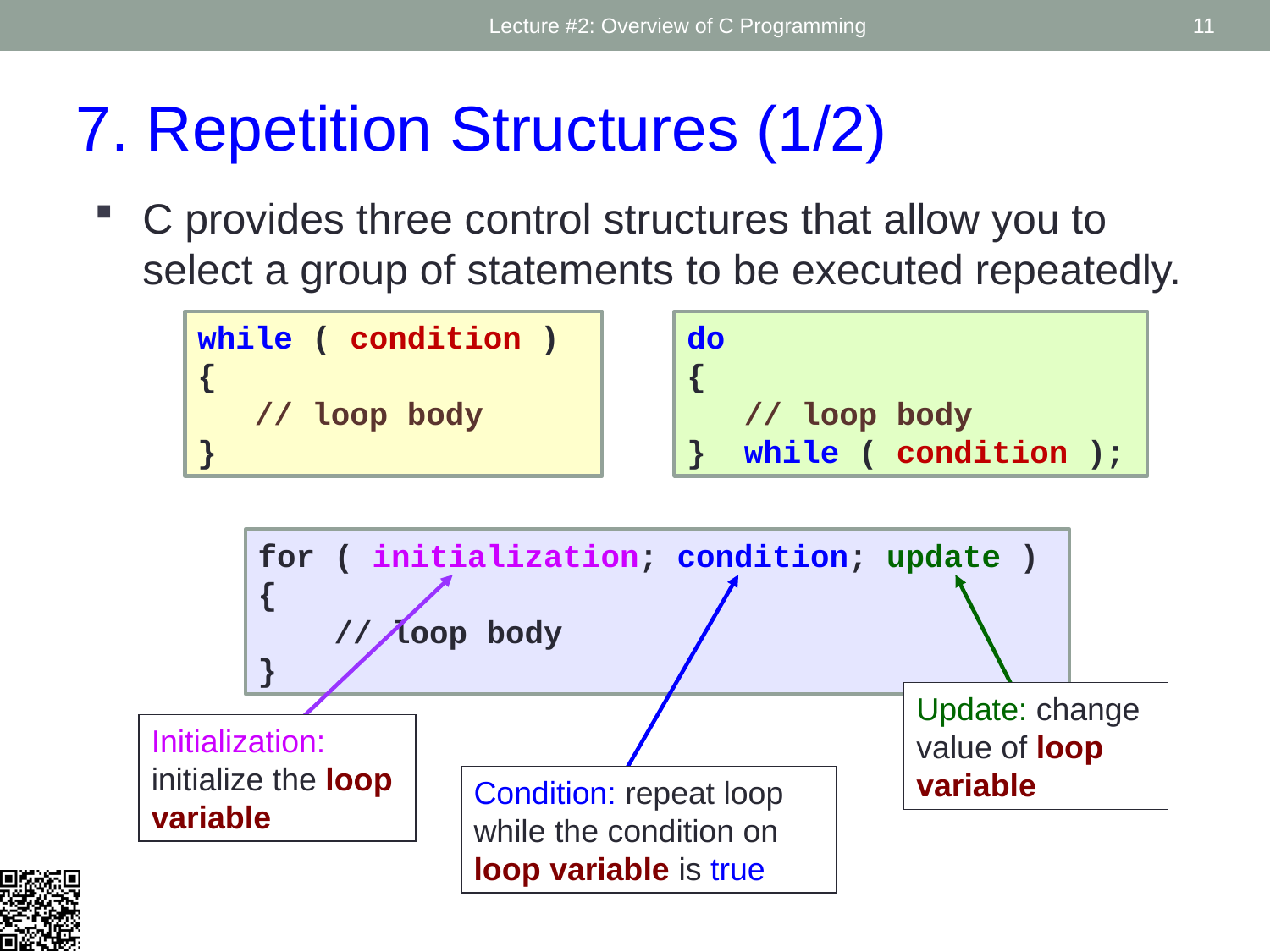

Lecture #2: Overview of C Programming
11
7. Repetition Structures (1/2)
C provides three control structures that allow you to select a group of statements to be executed repeatedly.
while ( condition )
{
   // loop body
}
do
{
   // loop body
}  while ( condition );
for ( initialization; condition; update )
{
    // loop body
}
Initialization: initialize the loop variable
Condition: repeat loop while the condition on loop variable is true
Update: change value of loop variable